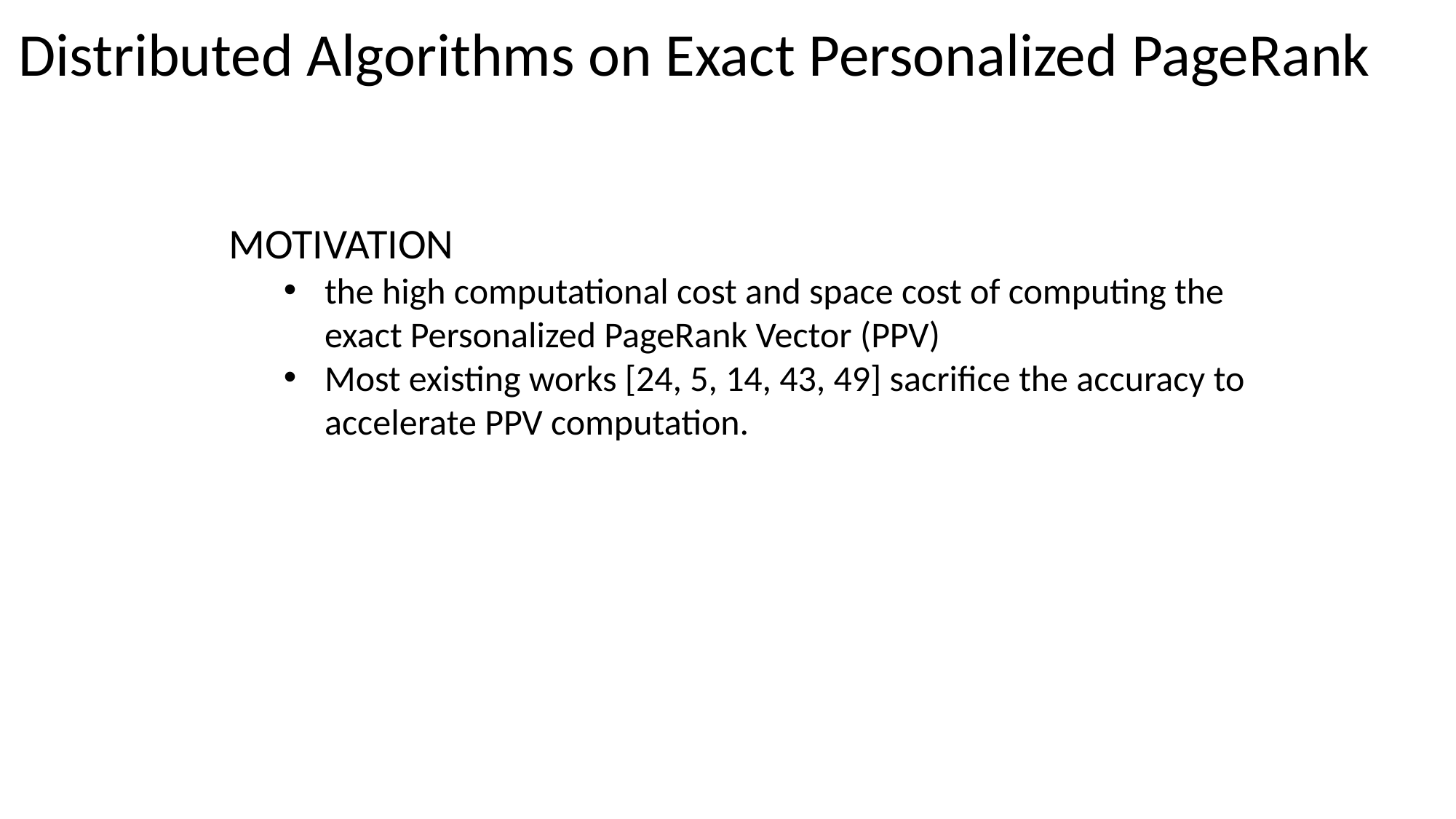

Distributed Algorithms on Exact Personalized PageRank
MOTIVATION
the high computational cost and space cost of computing the exact Personalized PageRank Vector (PPV)
Most existing works [24, 5, 14, 43, 49] sacrifice the accuracy to accelerate PPV computation.